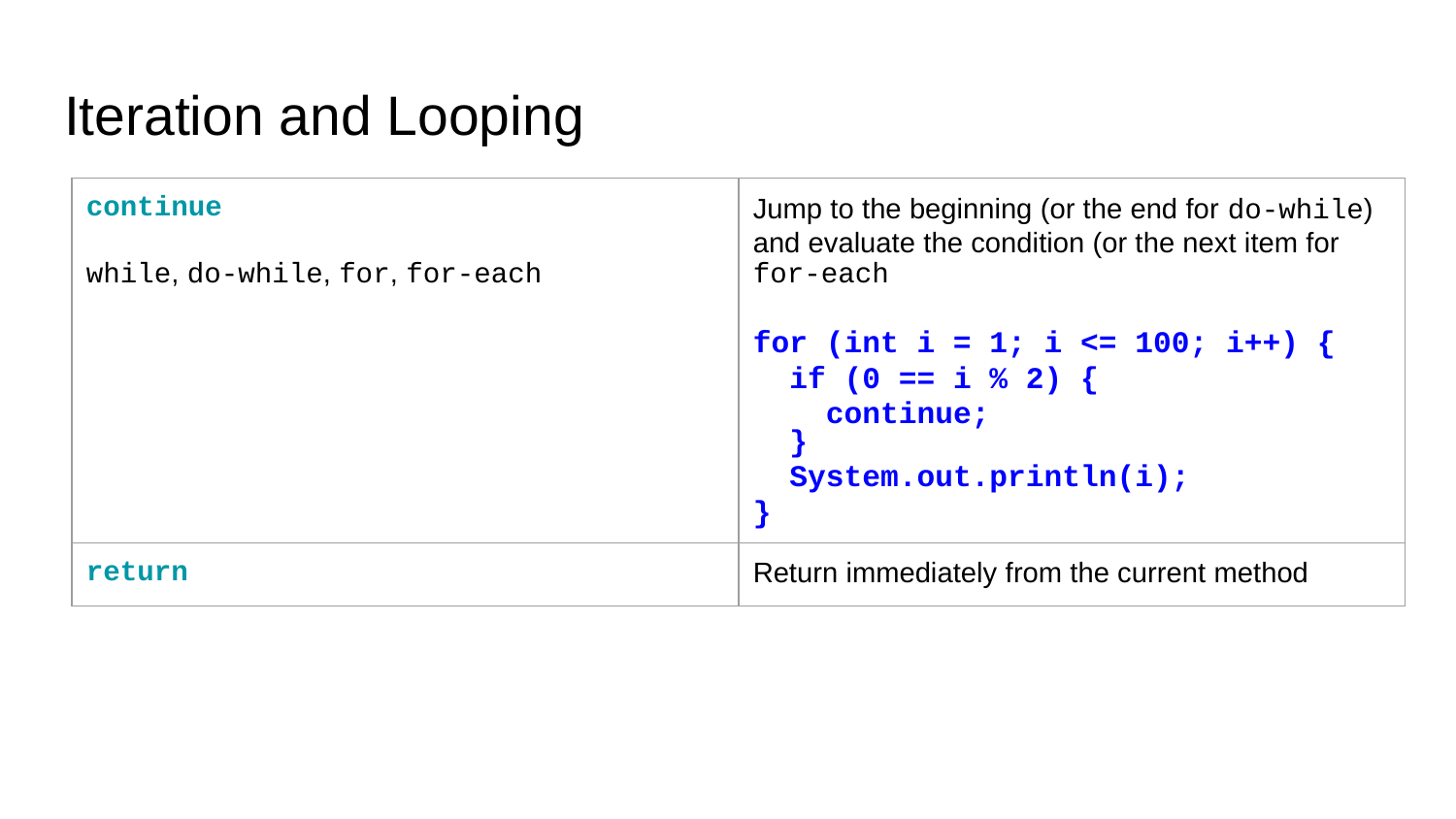

# Iteration and Looping

| continue while, do-while, for, for-each | Jump to the beginning (or the end for do-while) and evaluate the condition (or the next item for for-each for (int i = 1; i <= 100; i++) { if (0 == i % 2) { continue; } System.out.println(i); } |
| --- | --- |
| return | Return immediately from the current method |